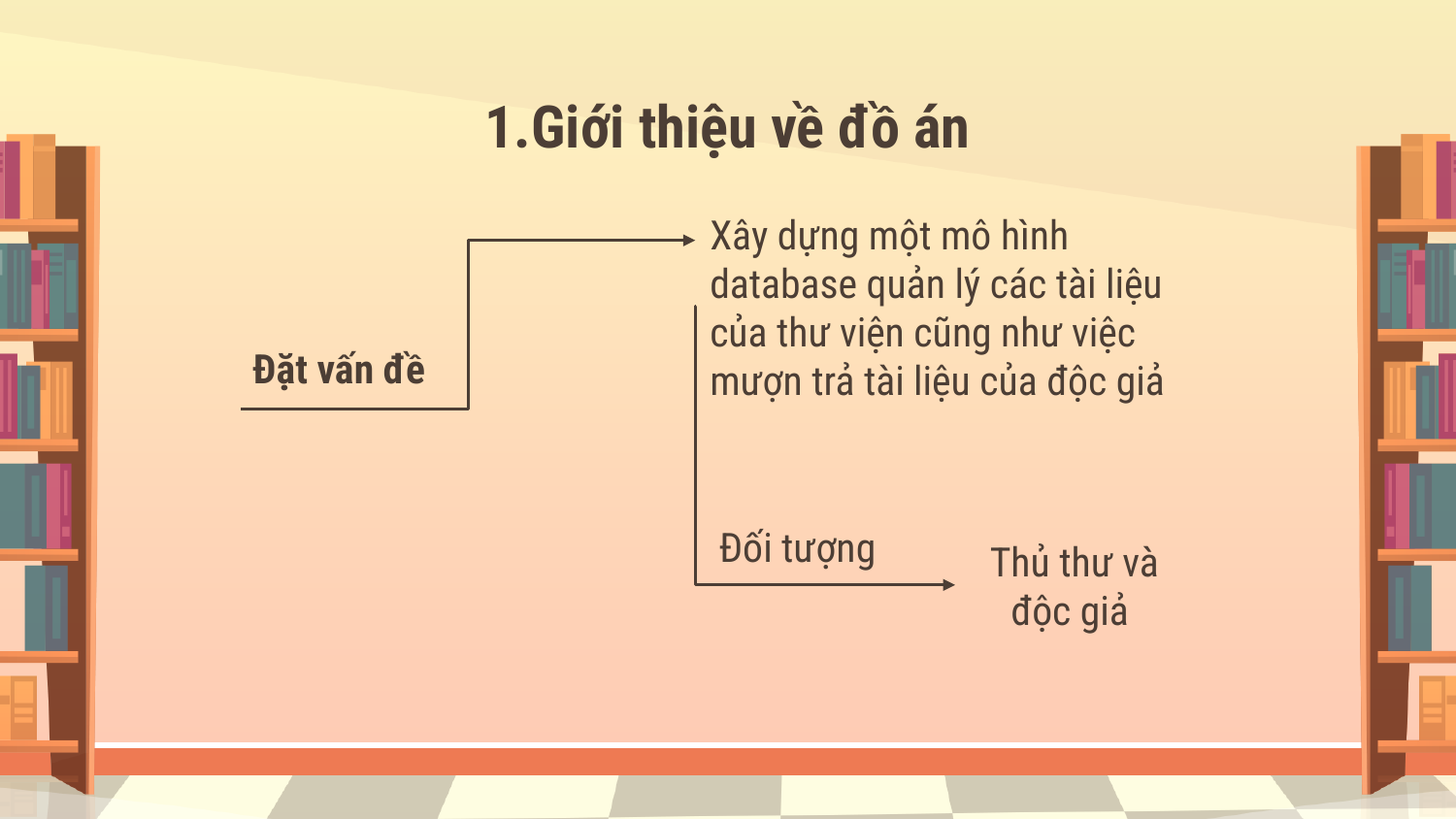

# 1.Giới thiệu về đồ án
Xây dựng một mô hình database quản lý các tài liệu của thư viện cũng như việc mượn trả tài liệu của độc giả
Đặt vấn đề
 Đối tượng
 Thủ thư và độc giả